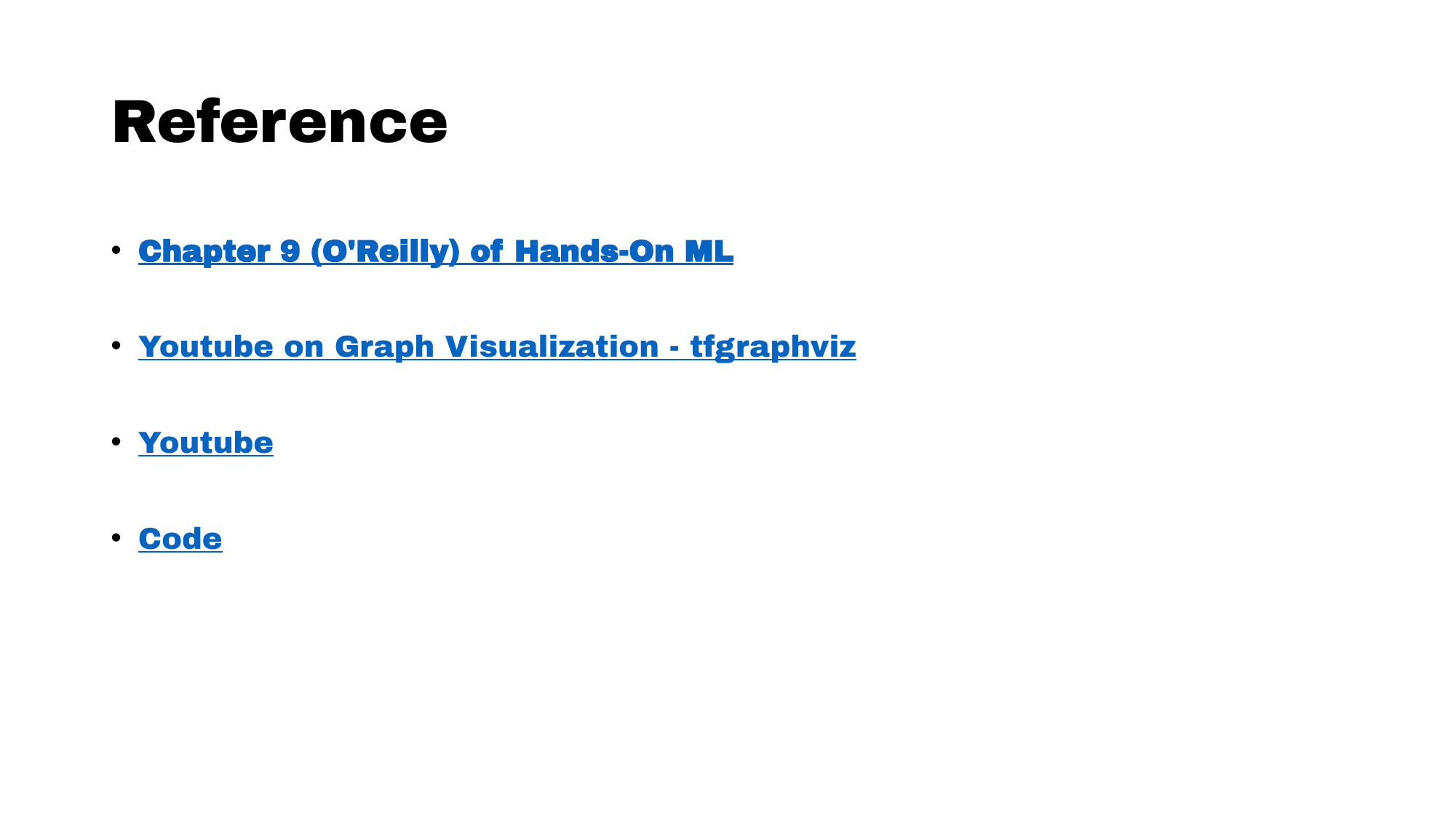

# Reference

Chapter 9 (O'Reilly) of Hands-On ML

Youtube on Graph Visualization - tfgraphviz

Youtube

Code